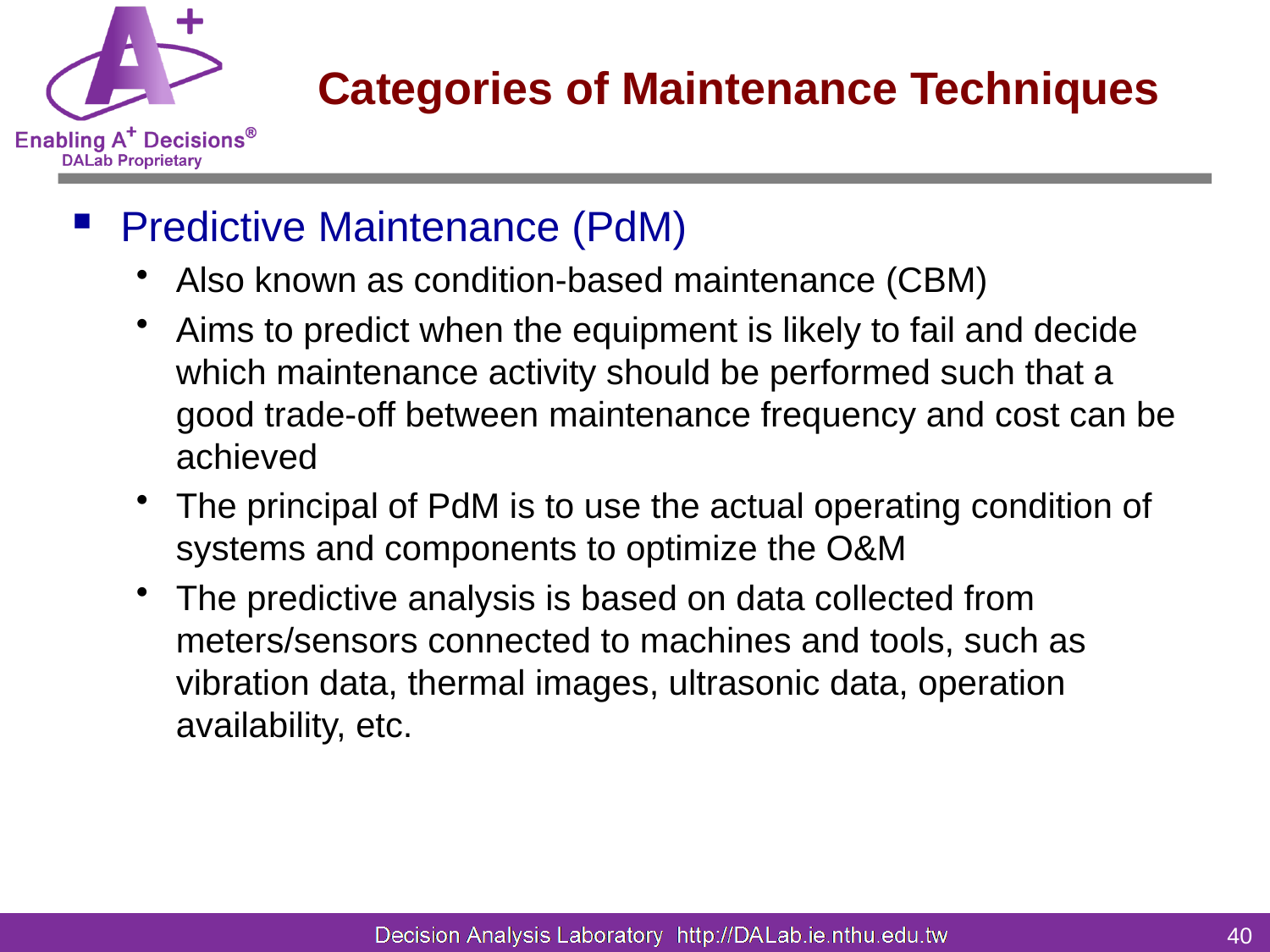

# Categories of Maintenance Techniques
Predictive Maintenance (PdM)
Also known as condition-based maintenance (CBM)
Aims to predict when the equipment is likely to fail and decide which maintenance activity should be performed such that a good trade-off between maintenance frequency and cost can be achieved
The principal of PdM is to use the actual operating condition of systems and components to optimize the O&M
The predictive analysis is based on data collected from meters/sensors connected to machines and tools, such as vibration data, thermal images, ultrasonic data, operation availability, etc.
40